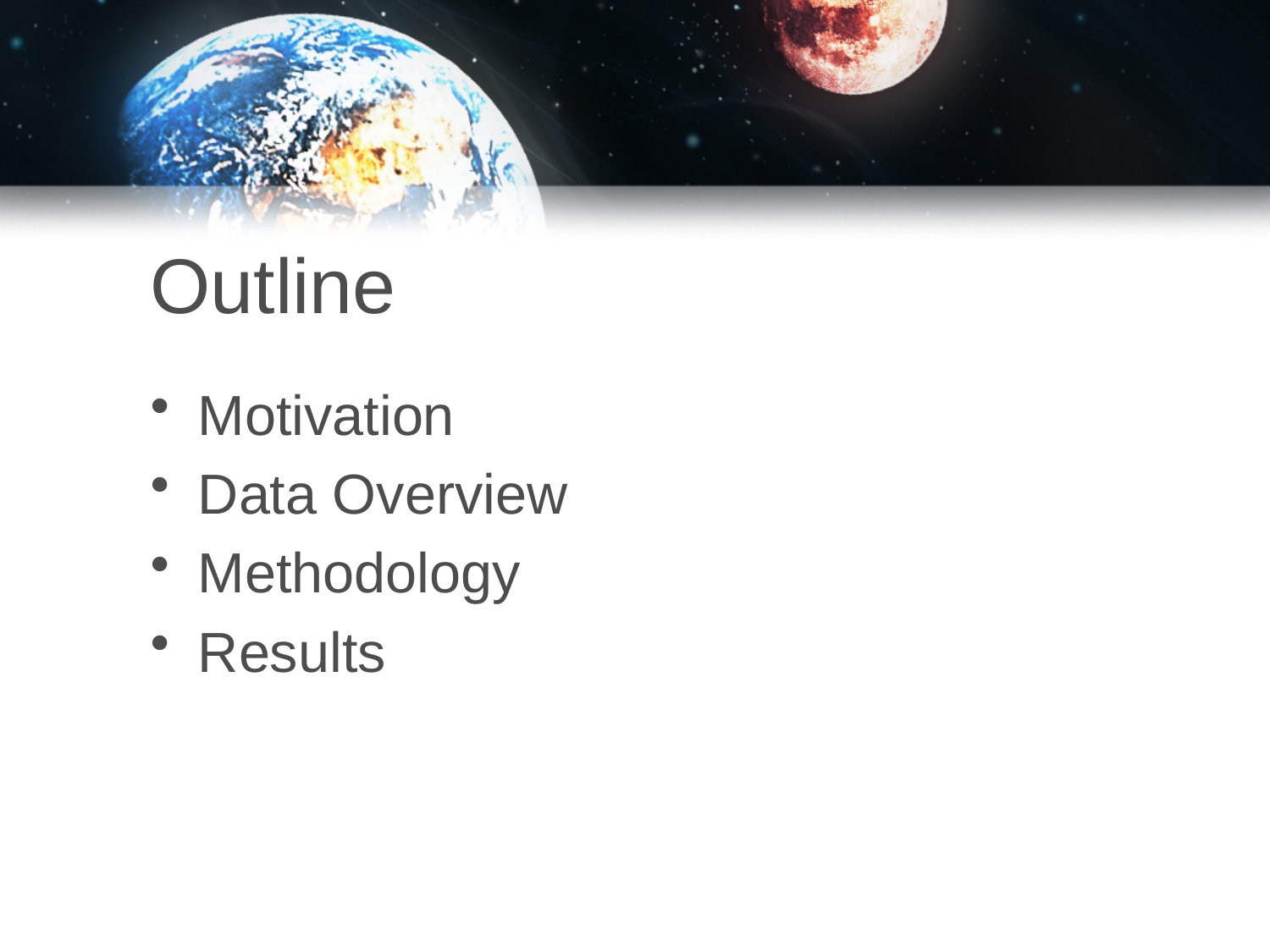

# Outline
Motivation
Data Overview
Methodology
Results